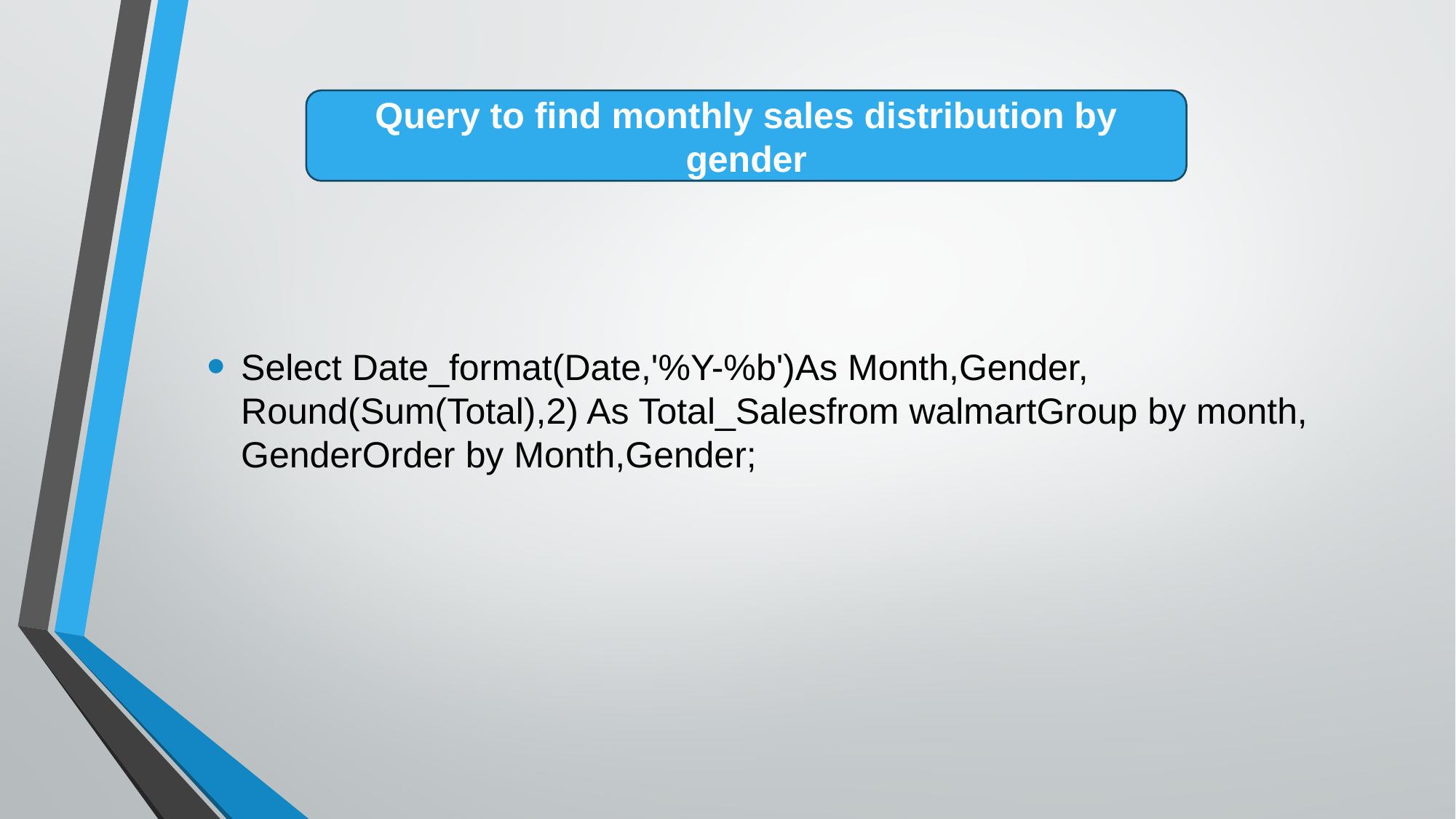

Query to find monthly sales distribution by gender
Select Date_format(Date,'%Y-%b')As Month,Gender, Round(Sum(Total),2) As Total_Salesfrom walmartGroup by month, GenderOrder by Month,Gender;